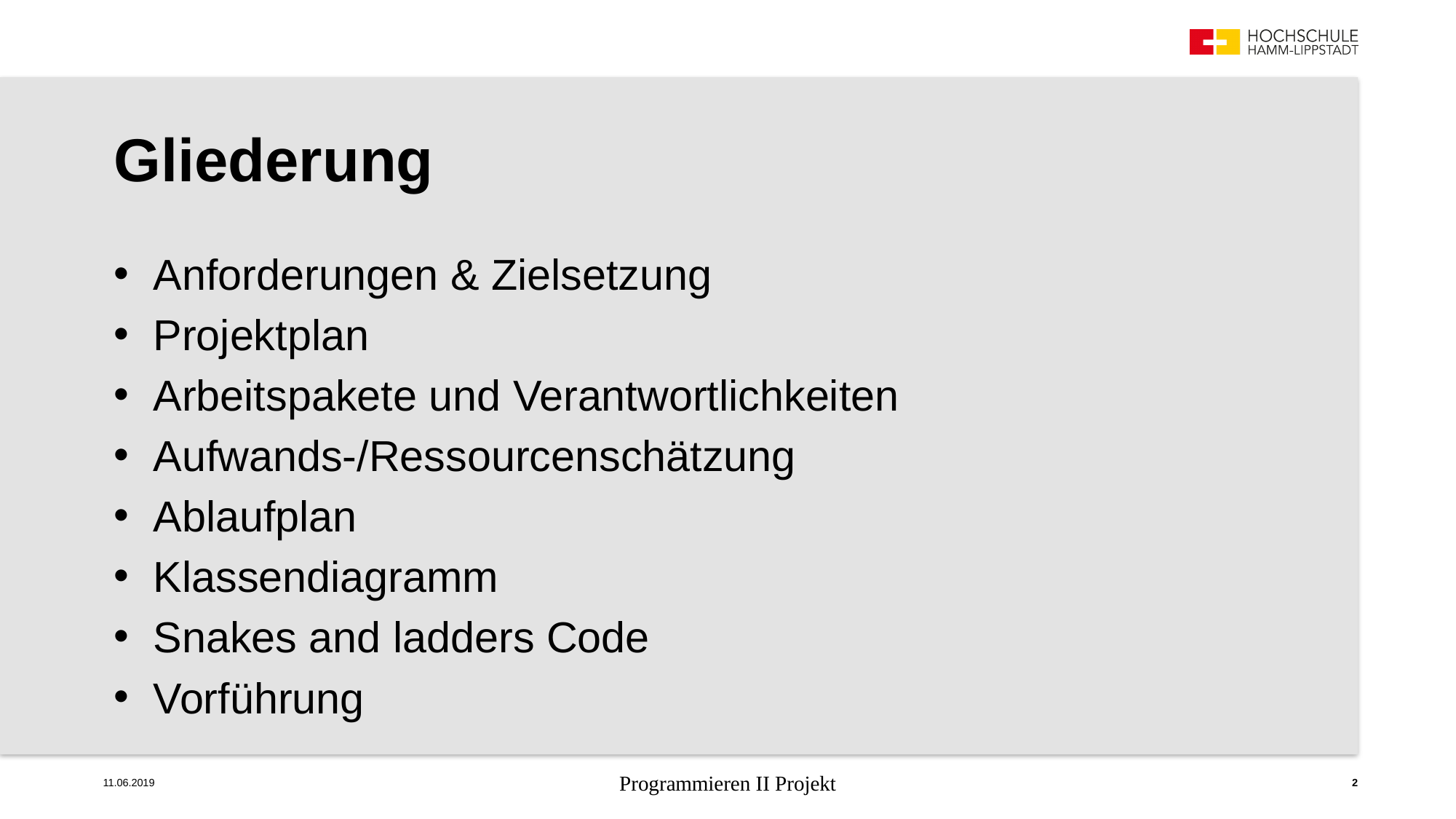

# Gliederung
Anforderungen & Zielsetzung
Projektplan
Arbeitspakete und Verantwortlichkeiten
Aufwands-/Ressourcenschätzung
Ablaufplan
Klassendiagramm
Snakes and ladders Code
Vorführung
11.06.2019
Programmieren II Projekt
2